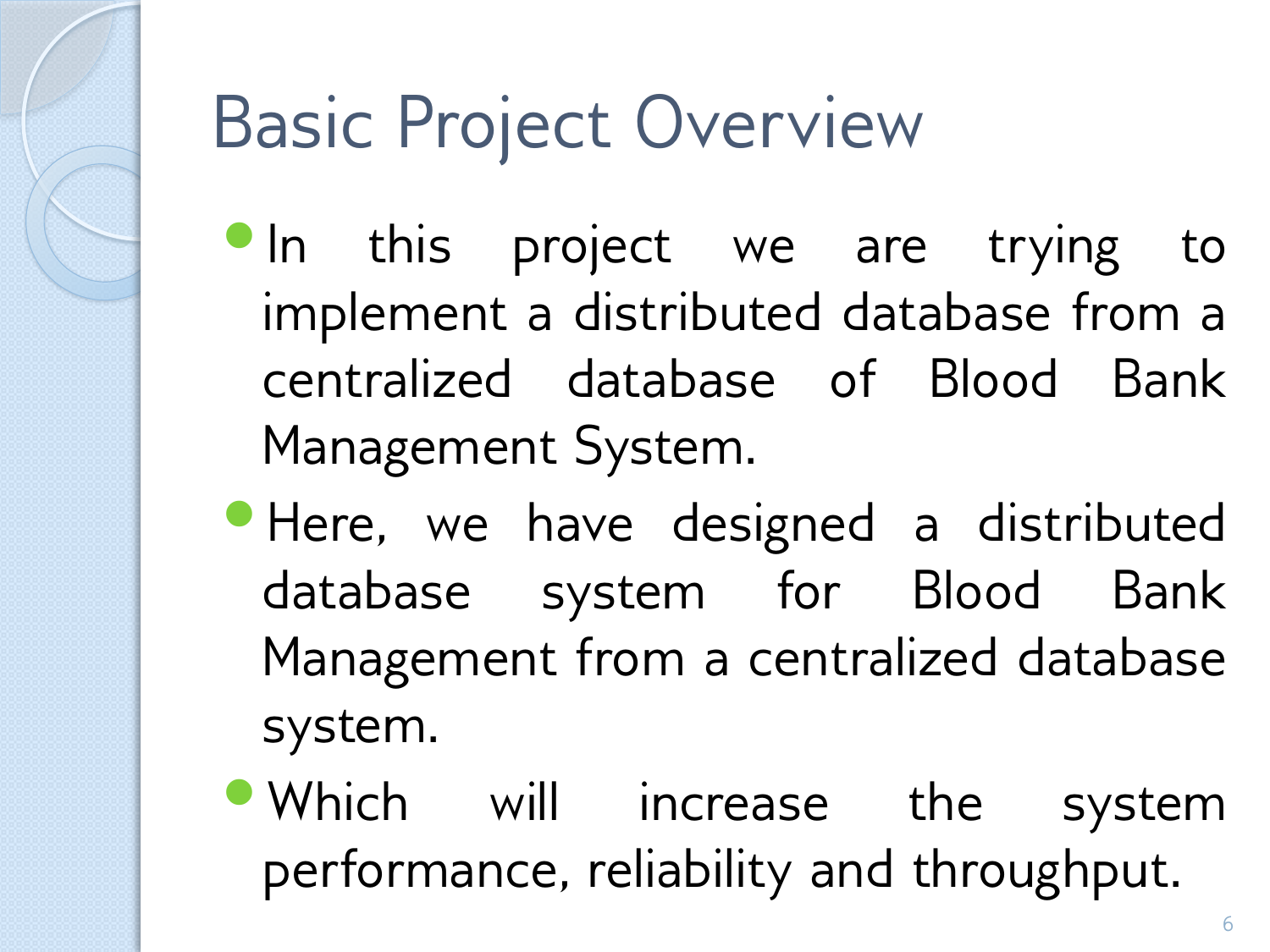

# Basic Project Overview
In this project we are trying to implement a distributed database from a centralized database of Blood Bank Management System.
Here, we have designed a distributed database system for Blood Bank Management from a centralized database system.
Which will increase the system performance, reliability and throughput.

6